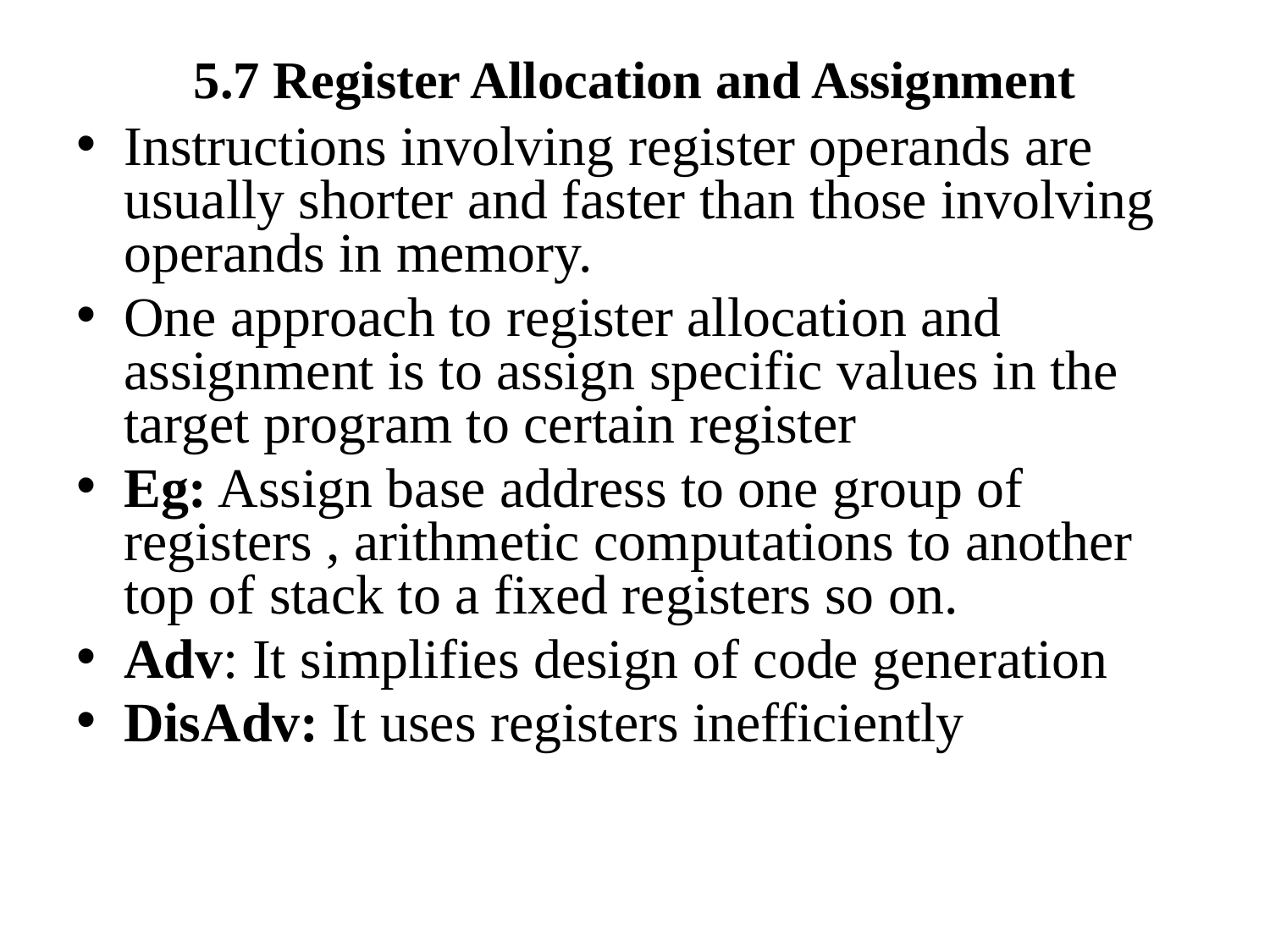

# 5.7 Register Allocation and Assignment
Instructions involving register operands are usually shorter and faster than those involving operands in memory.
One approach to register allocation and assignment is to assign specific values in the target program to certain register
Eg: Assign base address to one group of registers , arithmetic computations to another top of stack to a fixed registers so on.
Adv: It simplifies design of code generation
DisAdv: It uses registers inefficiently